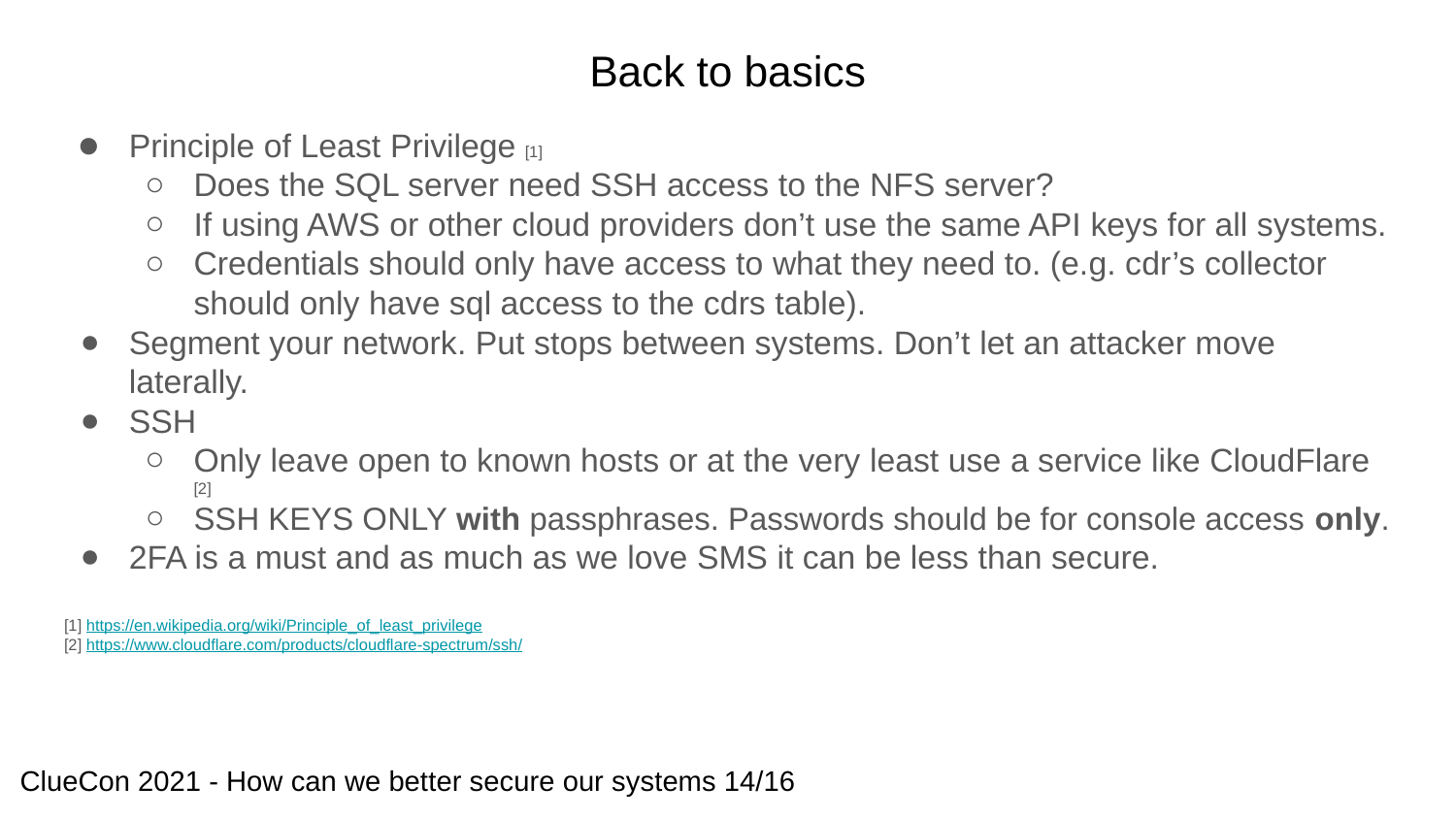

# Back to basics
Principle of Least Privilege [1]
Does the SQL server need SSH access to the NFS server?
If using AWS or other cloud providers don’t use the same API keys for all systems.
Credentials should only have access to what they need to. (e.g. cdr’s collector should only have sql access to the cdrs table).
Segment your network. Put stops between systems. Don’t let an attacker move laterally.
SSH
Only leave open to known hosts or at the very least use a service like CloudFlare [2]
SSH KEYS ONLY with passphrases. Passwords should be for console access only.
2FA is a must and as much as we love SMS it can be less than secure.

[1] https://en.wikipedia.org/wiki/Principle_of_least_privilege
[2] https://www.cloudflare.com/products/cloudflare-spectrum/ssh/

ClueCon 2021 - How can we better secure our systems 14/16